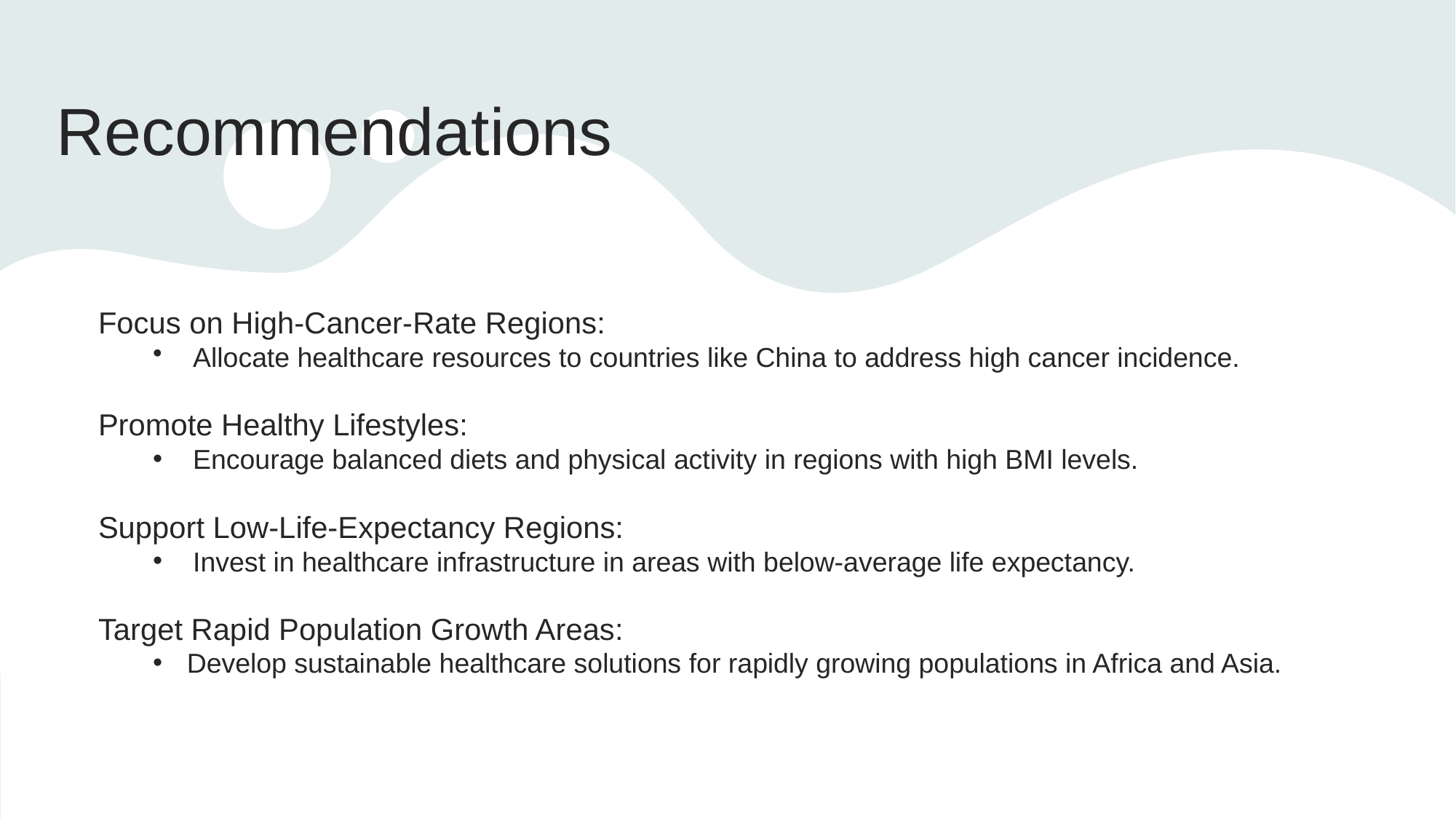

# Recommendations

Focus on High-Cancer-Rate Regions:
    Allocate healthcare resources to countries like China to address high cancer incidence.

Promote Healthy Lifestyles:
    Encourage balanced diets and physical activity in regions with high BMI levels.

Support Low-Life-Expectancy Regions:
    Invest in healthcare infrastructure in areas with below-average life expectancy.

Target Rapid Population Growth Areas:
Develop sustainable healthcare solutions for rapidly growing populations in Africa and Asia.